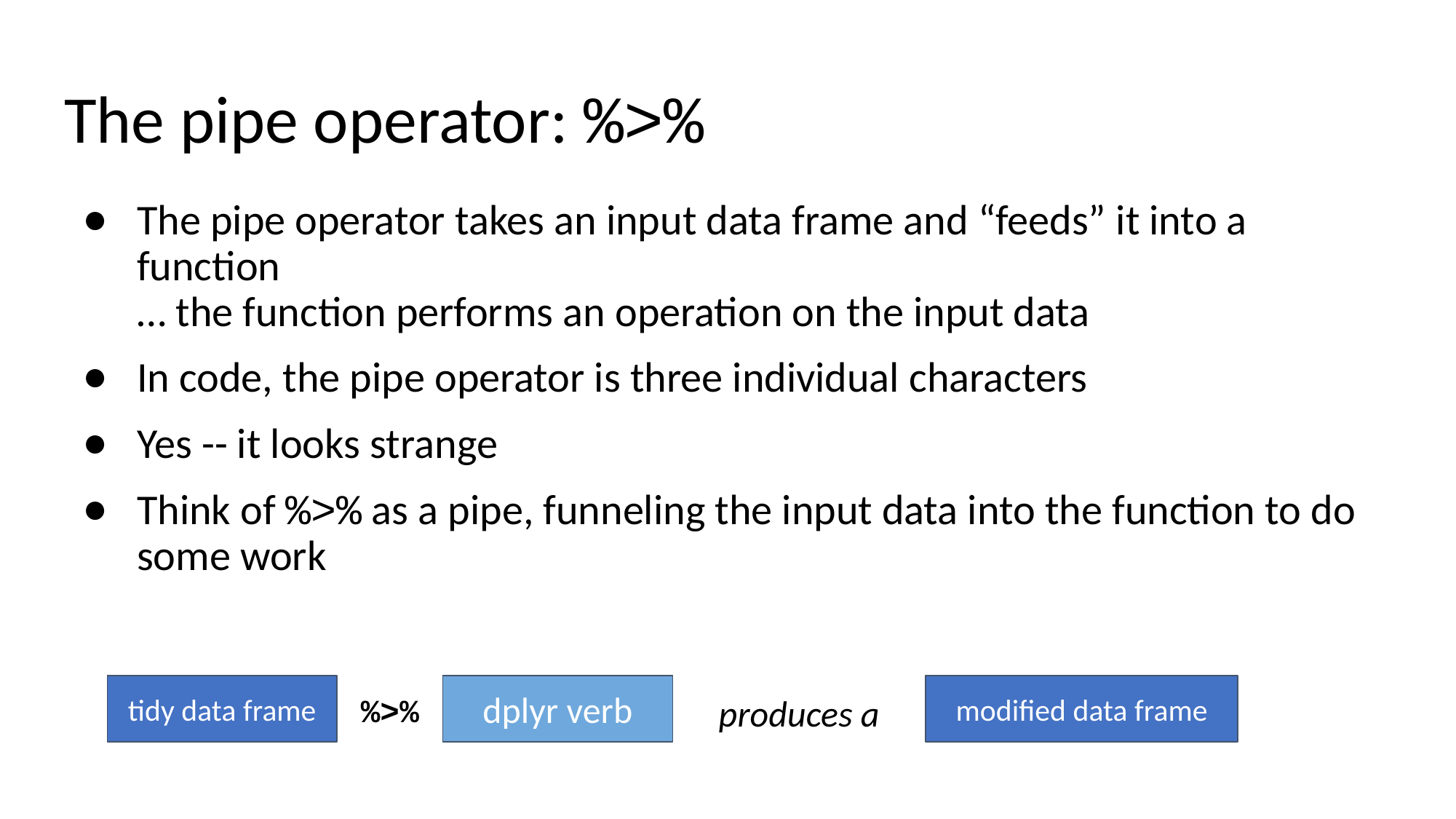

# The pipe operator: %>%
The pipe operator takes an input data frame and “feeds” it into a function
… the function performs an operation on the input data
In code, the pipe operator is three individual characters
Yes -- it looks strange
Think of %>% as a pipe, funneling the input data into the function to do some work
tidy data frame
%>%
dplyr verb
produces a
modified data frame